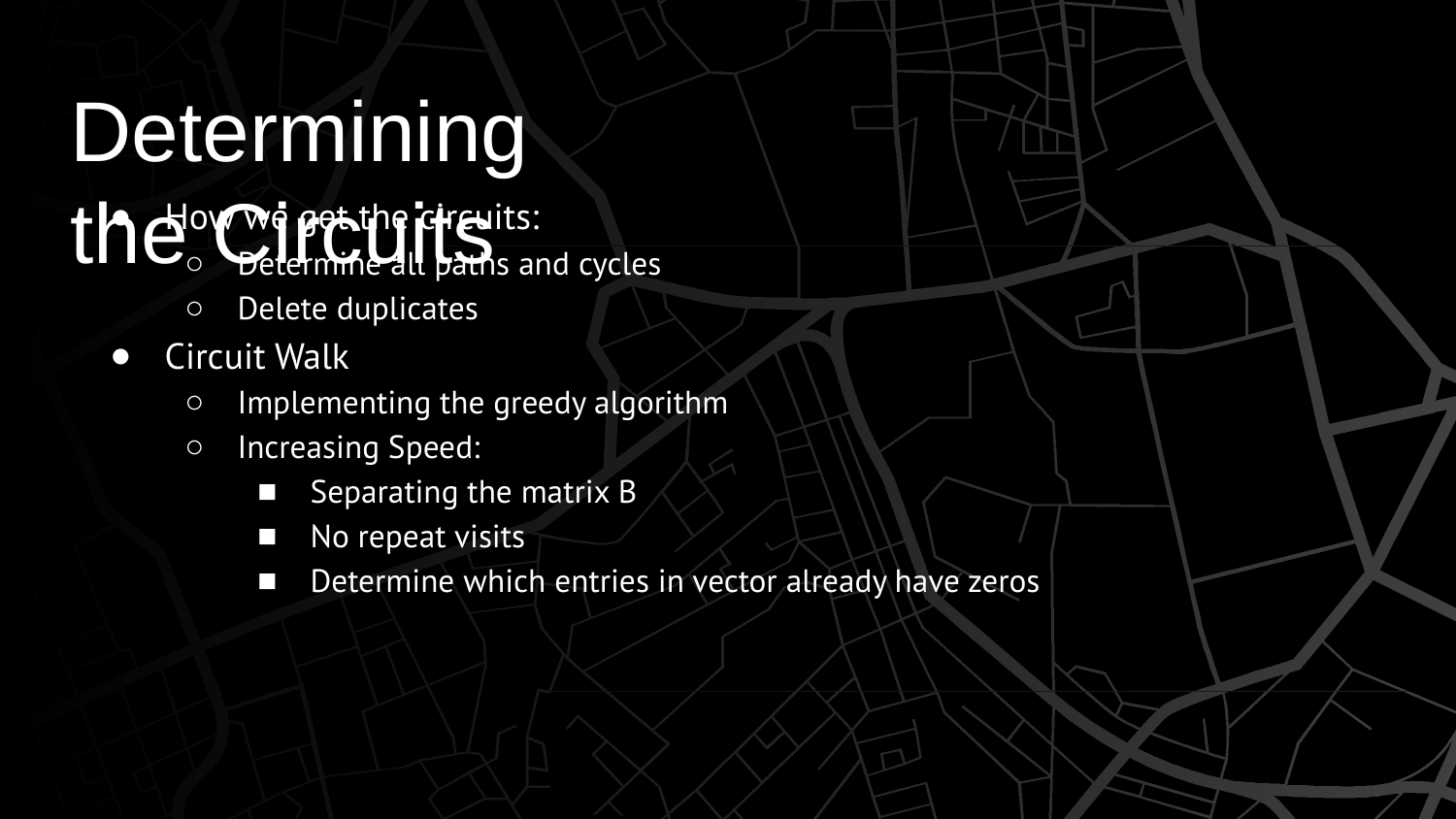

Determining the Circuits
How we get the circuits:
Determine all paths and cycles
Delete duplicates
Circuit Walk
Implementing the greedy algorithm
Increasing Speed:
Separating the matrix B
No repeat visits
Determine which entries in vector already have zeros